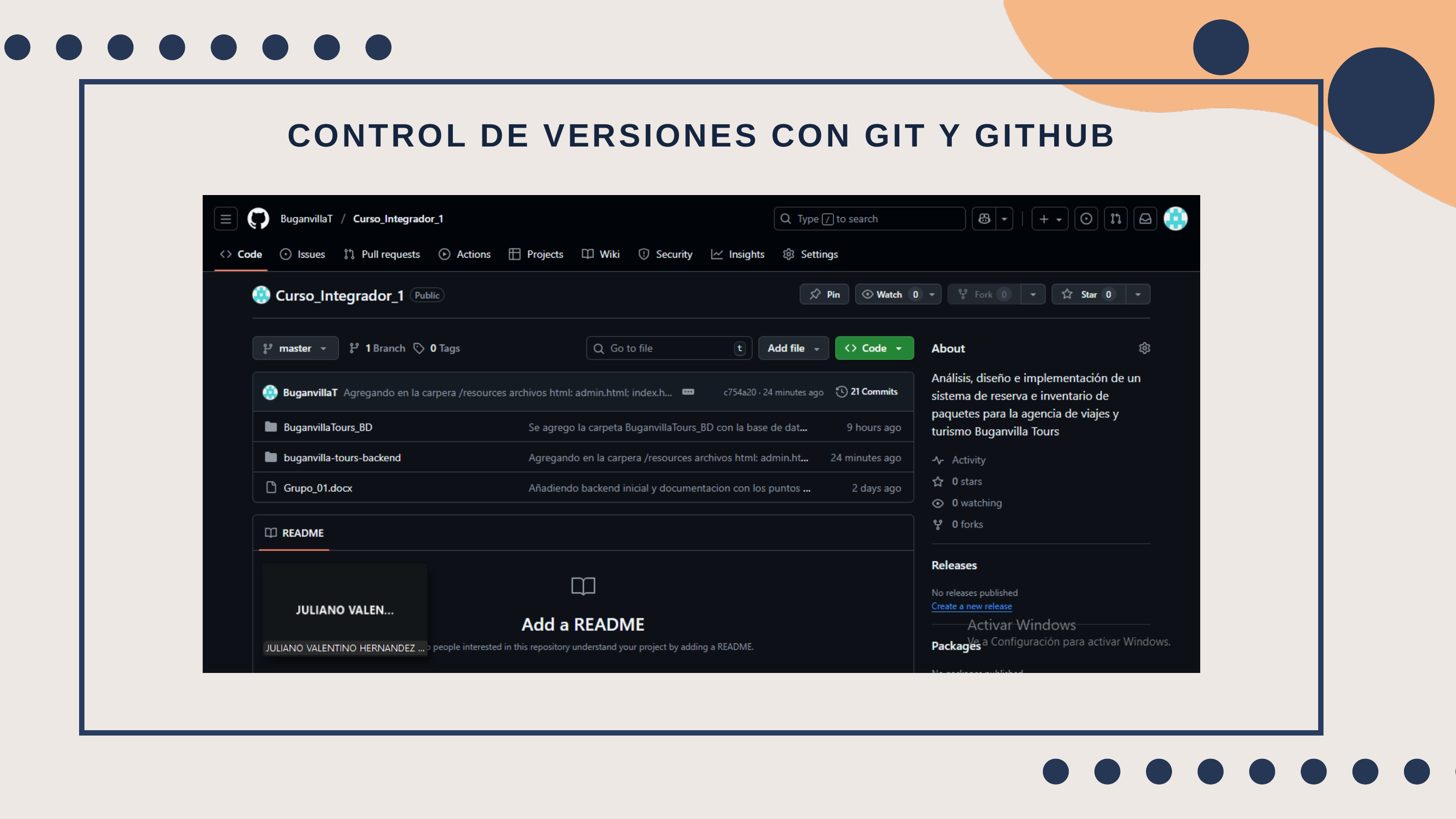

CONTROL DE VERSIONES CON GIT Y GITHUB